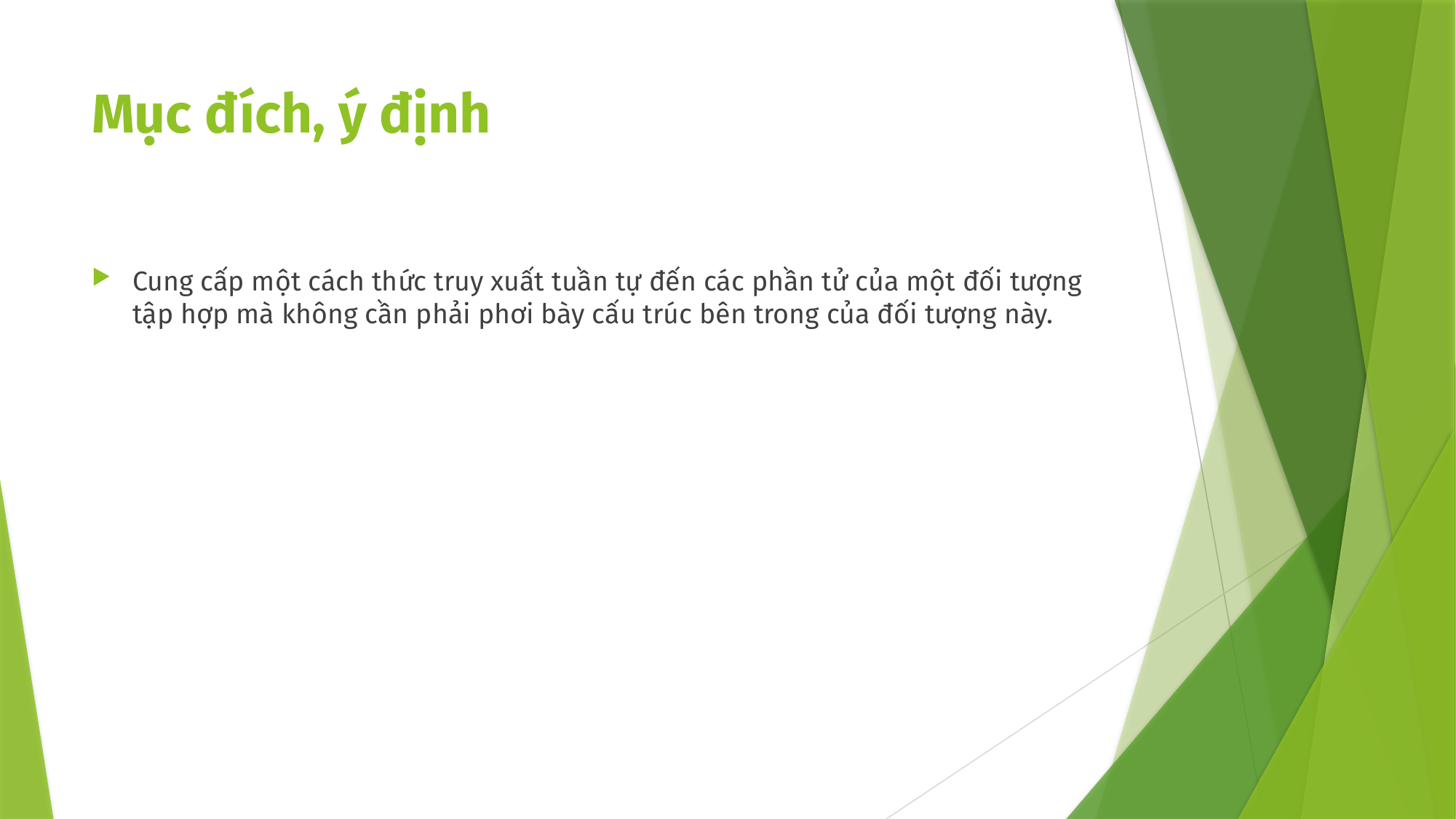

# Mục đích, ý định
Cung cấp một cách thức truy xuất tuần tự đến các phần tử của một đối tượng tập hợp mà không cần phải phơi bày cấu trúc bên trong của đối tượng này.